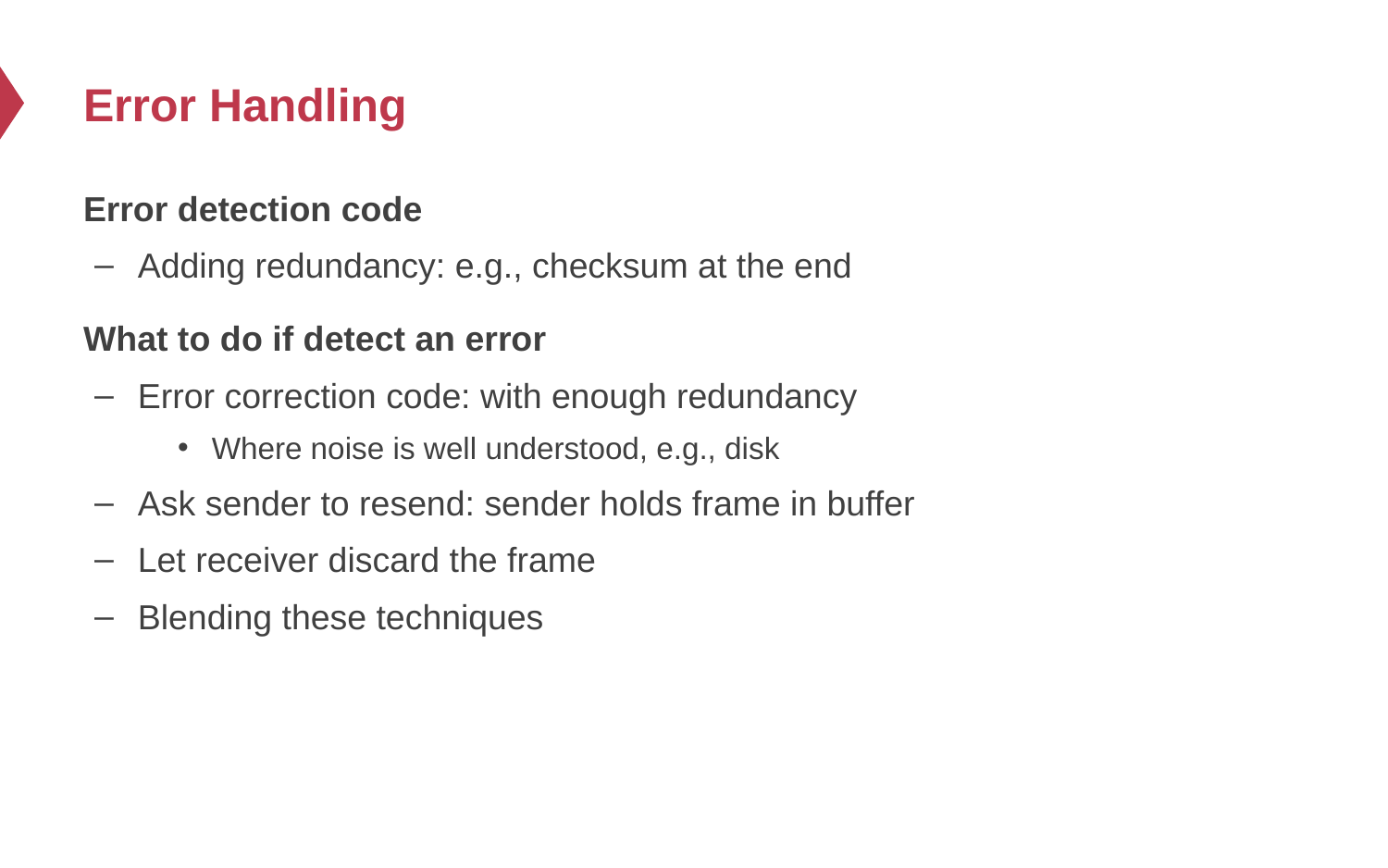

# Error Handling
Error detection code
Adding redundancy: e.g., checksum at the end
What to do if detect an error
Error correction code: with enough redundancy
Where noise is well understood, e.g., disk
Ask sender to resend: sender holds frame in buffer
Let receiver discard the frame
Blending these techniques
62